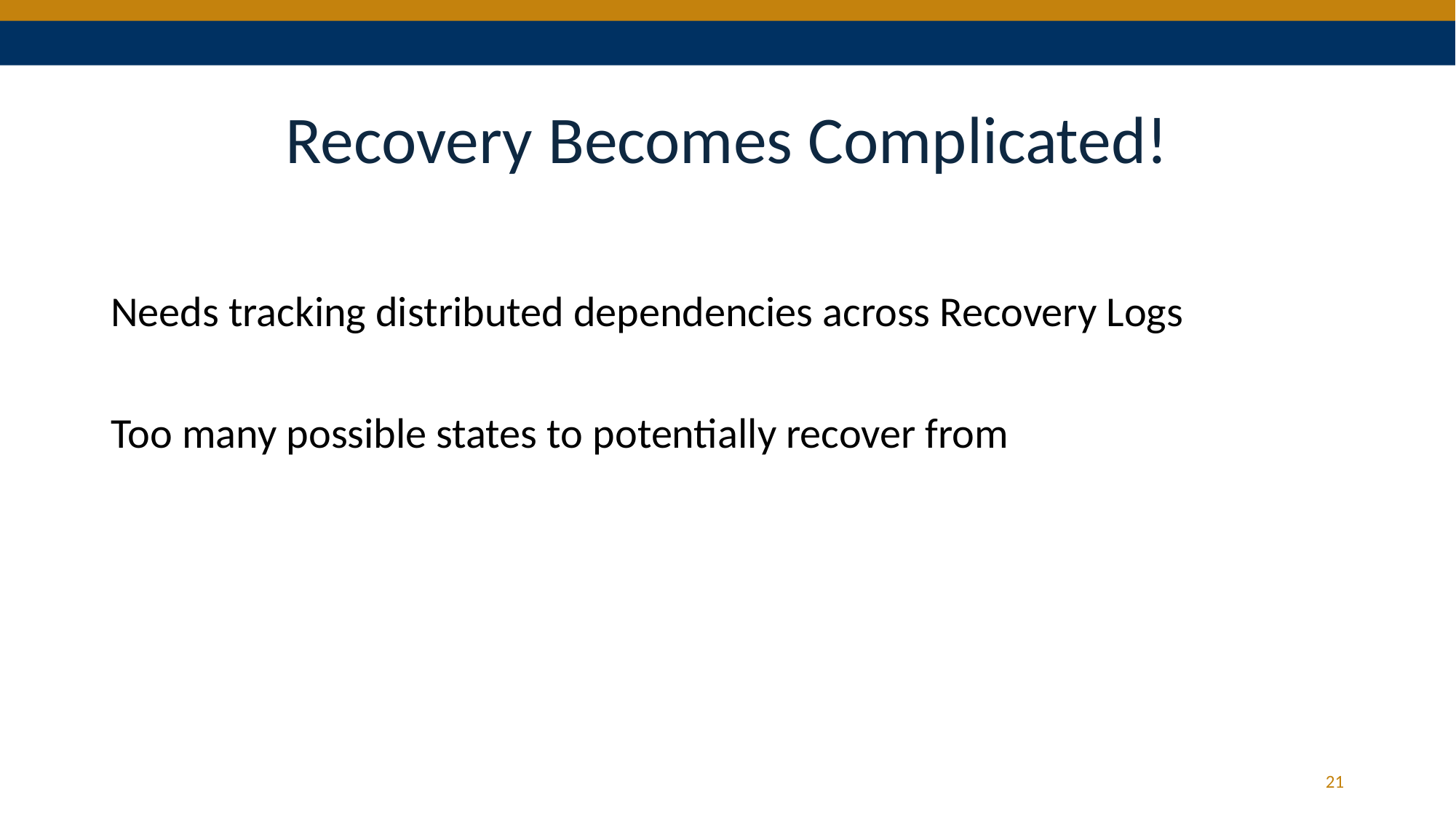

# Recovery Becomes Complicated!

Needs tracking distributed dependencies across Recovery Logs

Too many possible states to potentially recover from

21